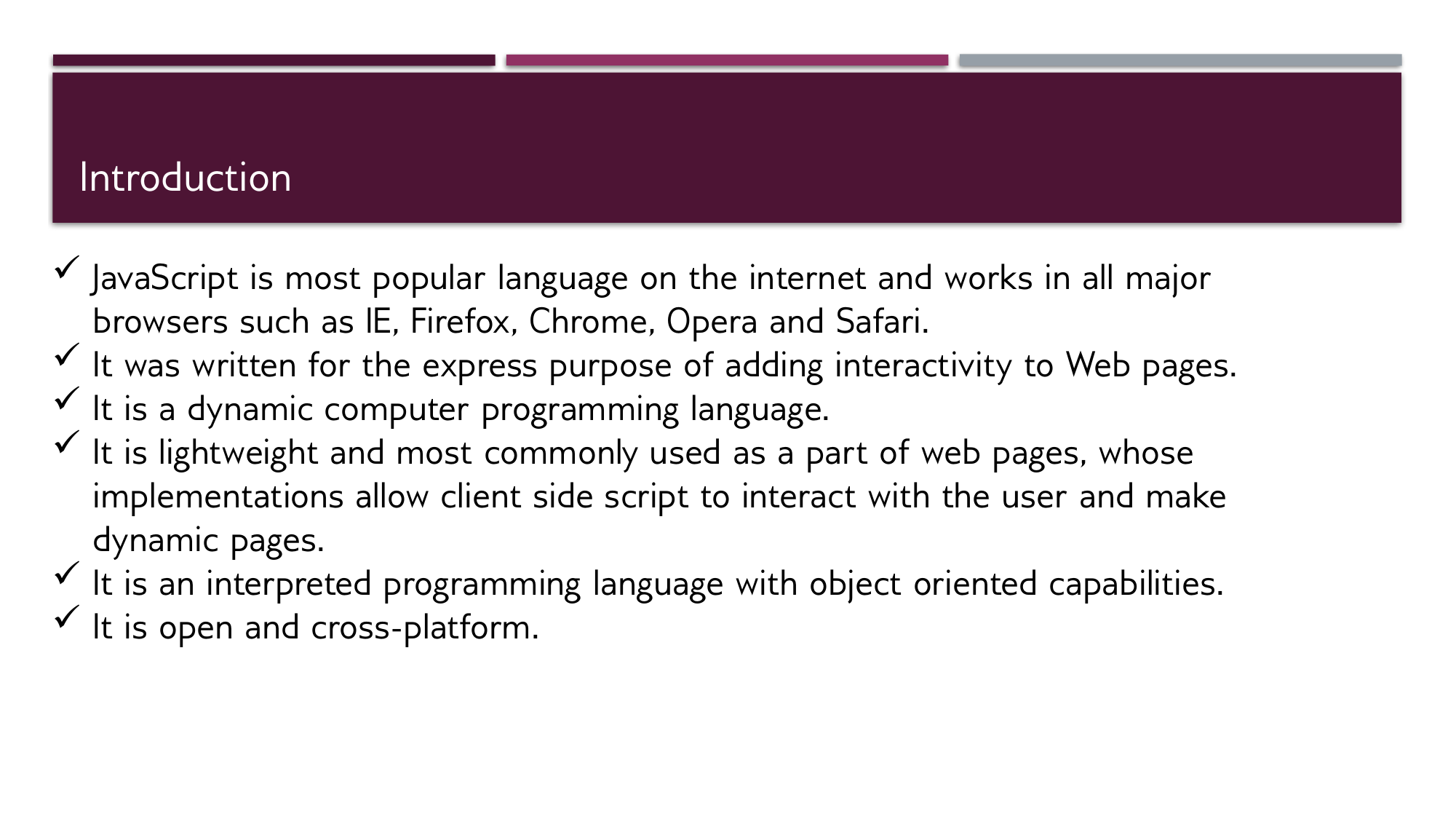

# Introduction
JavaScript is most popular language on the internet and works in all major browsers such as IE, Firefox, Chrome, Opera and Safari.
It was written for the express purpose of adding interactivity to Web pages.
It is a dynamic computer programming language.
It is lightweight and most commonly used as a part of web pages, whose implementations allow client side script to interact with the user and make dynamic pages.
It is an interpreted programming language with object oriented capabilities.
It is open and cross-platform.